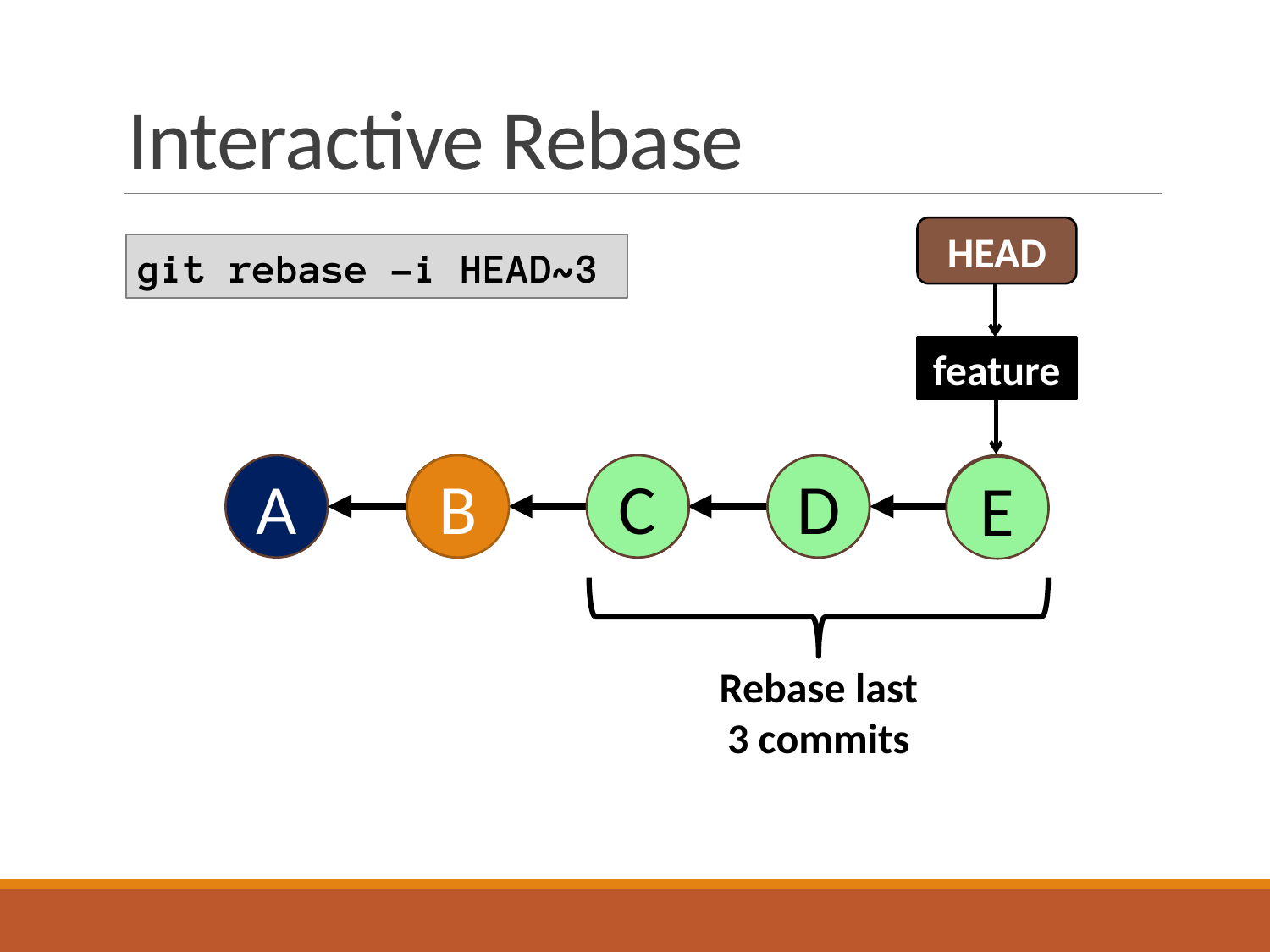

# Interactive Rebase
HEAD
git rebase –i HEAD~3
feature

A
B
B
C
C
D
E
D
E
Rebase last
3 commits